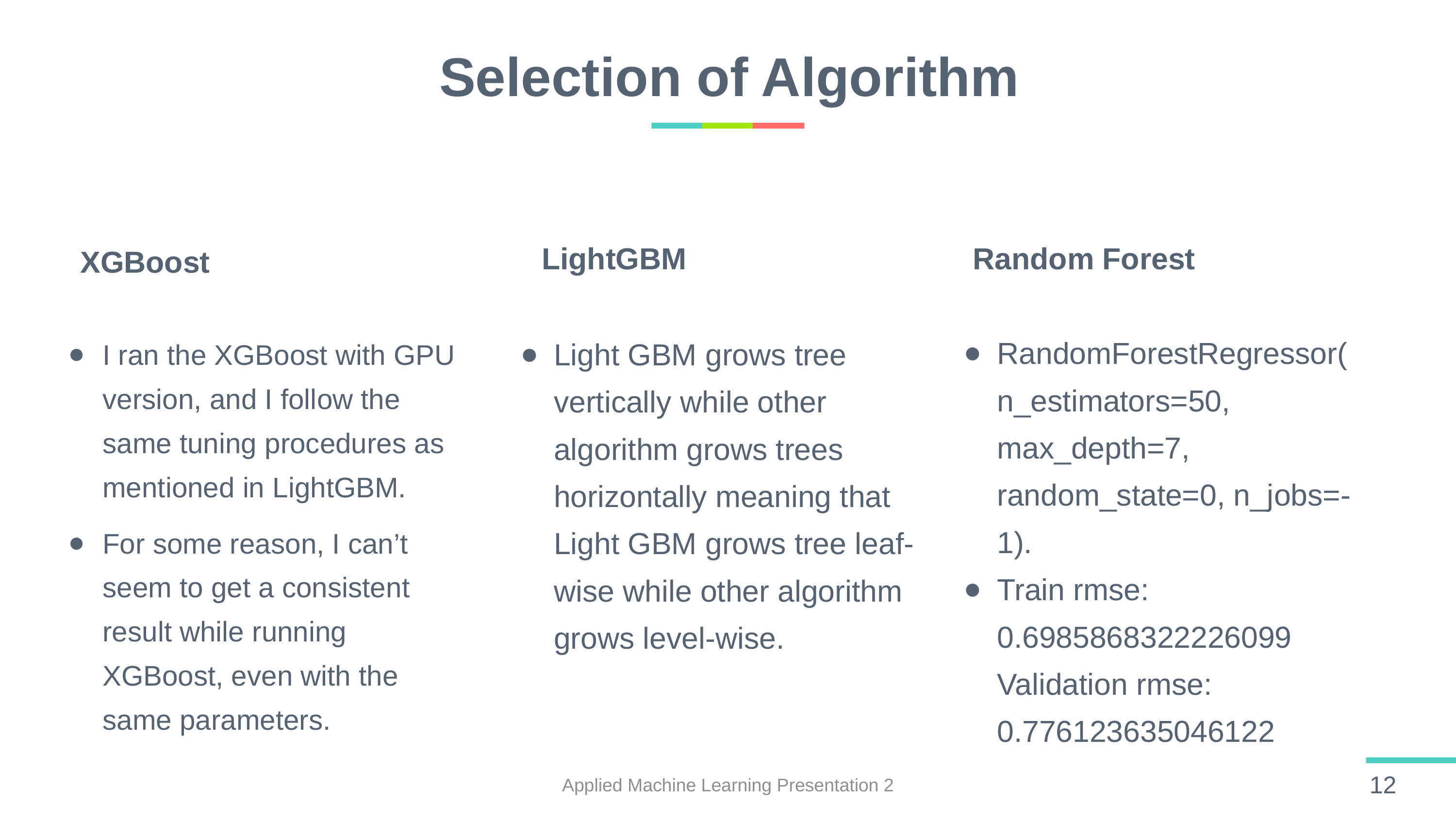

# Selection of Algorithm
Random Forest
LightGBM
XGBoost
RandomForestRegressor(n_estimators=50, max_depth=7, random_state=0, n_jobs=-1).
Train rmse: 0.6985868322226099 Validation rmse: 0.776123635046122

Light GBM grows tree vertically while other algorithm grows trees horizontally meaning that Light GBM grows tree leaf-wise while other algorithm grows level-wise.
I ran the XGBoost with GPU version, and I follow the same tuning procedures as mentioned in LightGBM.
For some reason, I can’t seem to get a consistent result while running XGBoost, even with the same parameters.

Applied Machine Learning Presentation 2
12